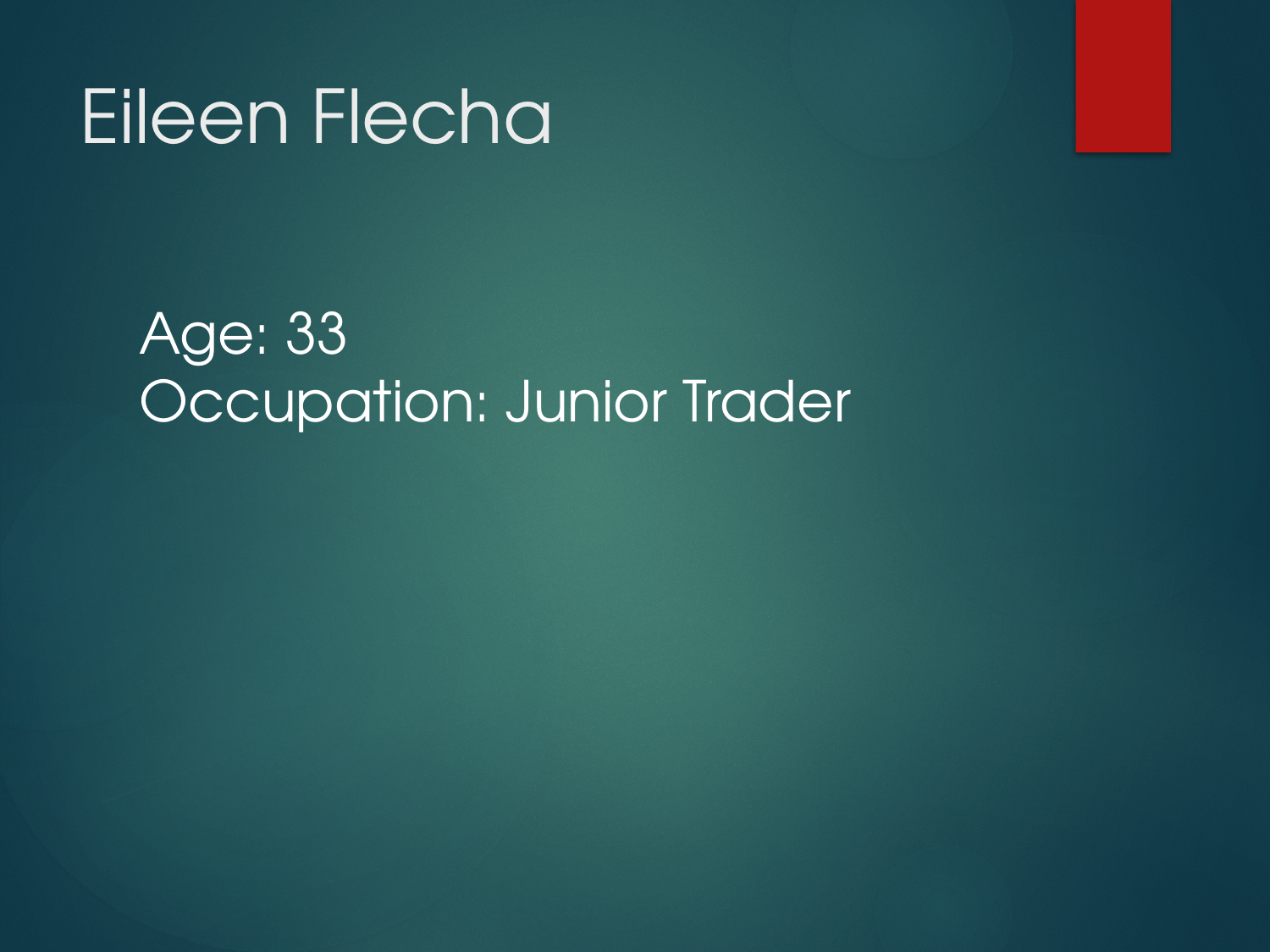

# Eileen Flecha

Age: 33
Occupation: Junior Trader